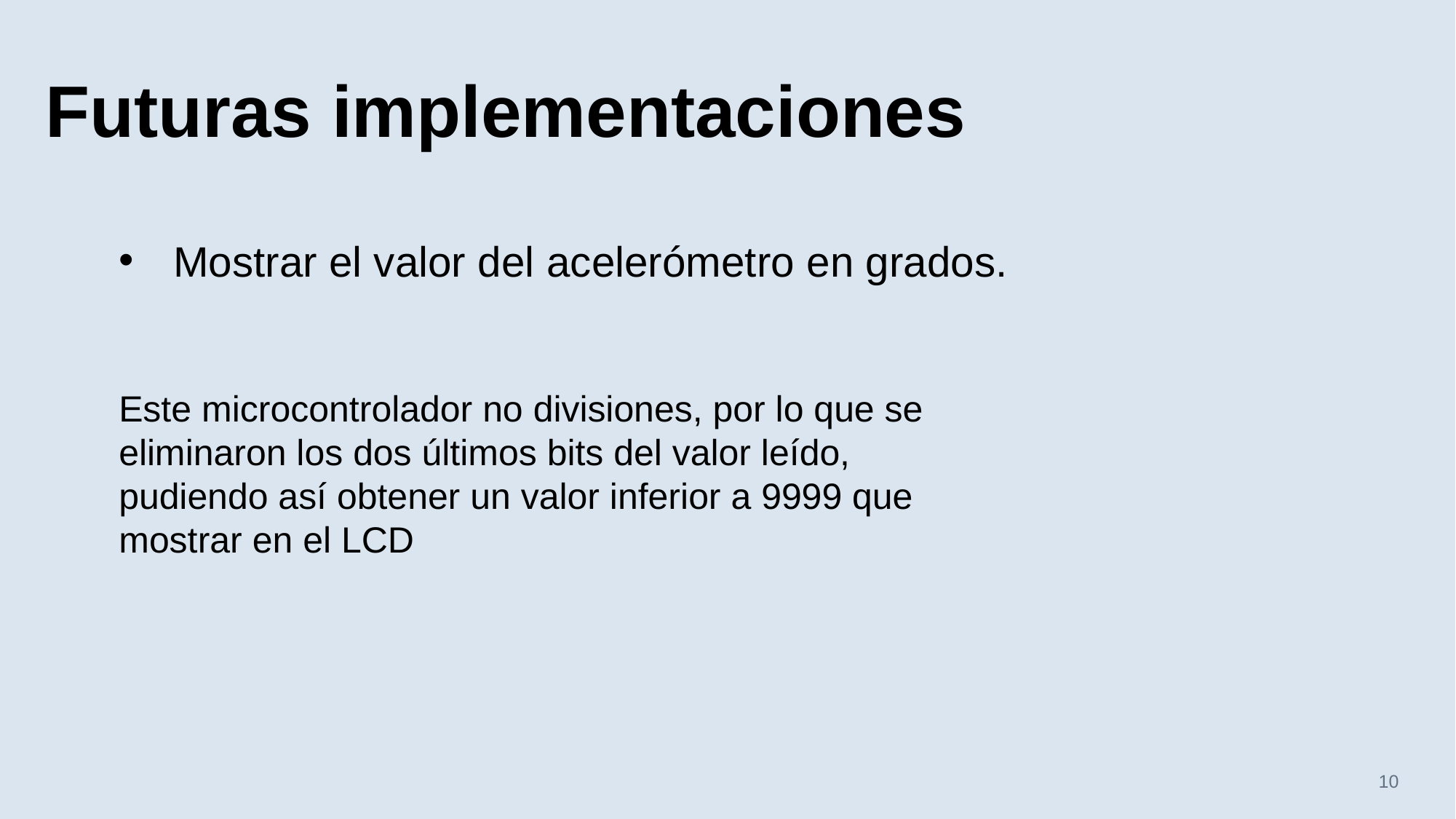

# Futuras implementaciones
Mostrar el valor del acelerómetro en grados.
Este microcontrolador no divisiones, por lo que se eliminaron los dos últimos bits del valor leído, pudiendo así obtener un valor inferior a 9999 que mostrar en el LCD
10